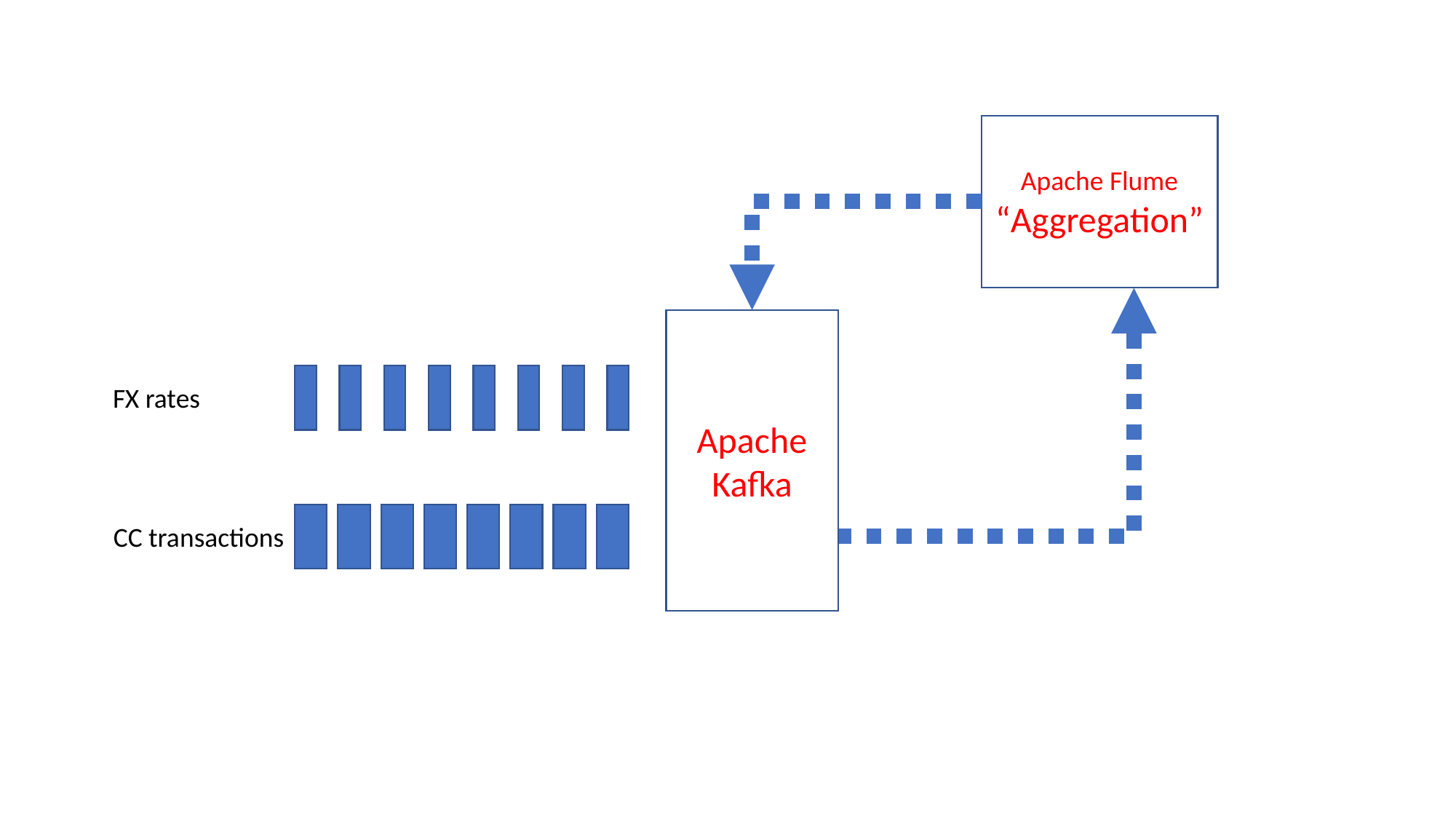

Apache Flume
“Aggregation”
Apache Kafka

FX rates

CC transactions